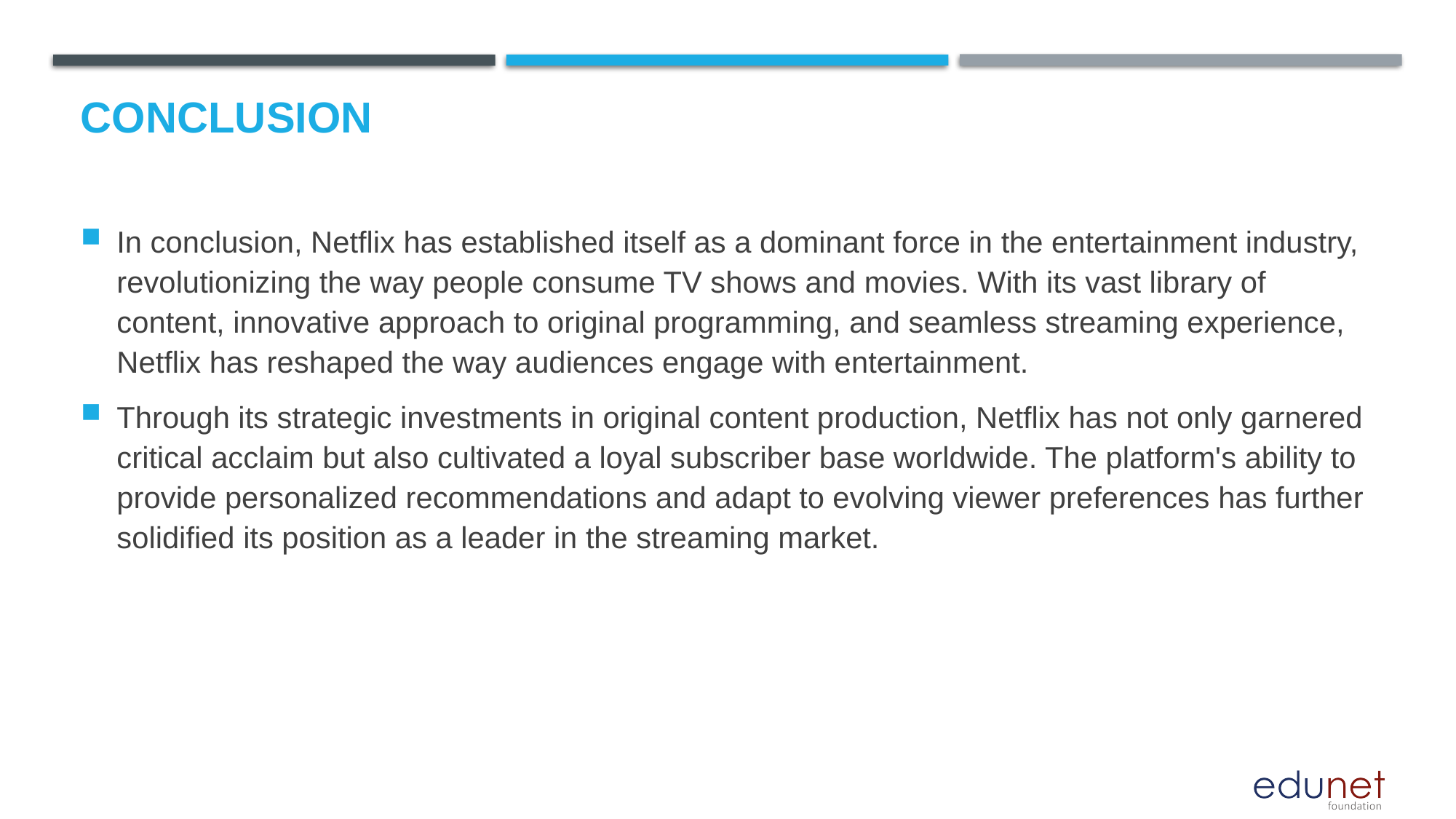

# Conclusion
In conclusion, Netflix has established itself as a dominant force in the entertainment industry, revolutionizing the way people consume TV shows and movies. With its vast library of content, innovative approach to original programming, and seamless streaming experience, Netflix has reshaped the way audiences engage with entertainment.
Through its strategic investments in original content production, Netflix has not only garnered critical acclaim but also cultivated a loyal subscriber base worldwide. The platform's ability to provide personalized recommendations and adapt to evolving viewer preferences has further solidified its position as a leader in the streaming market.